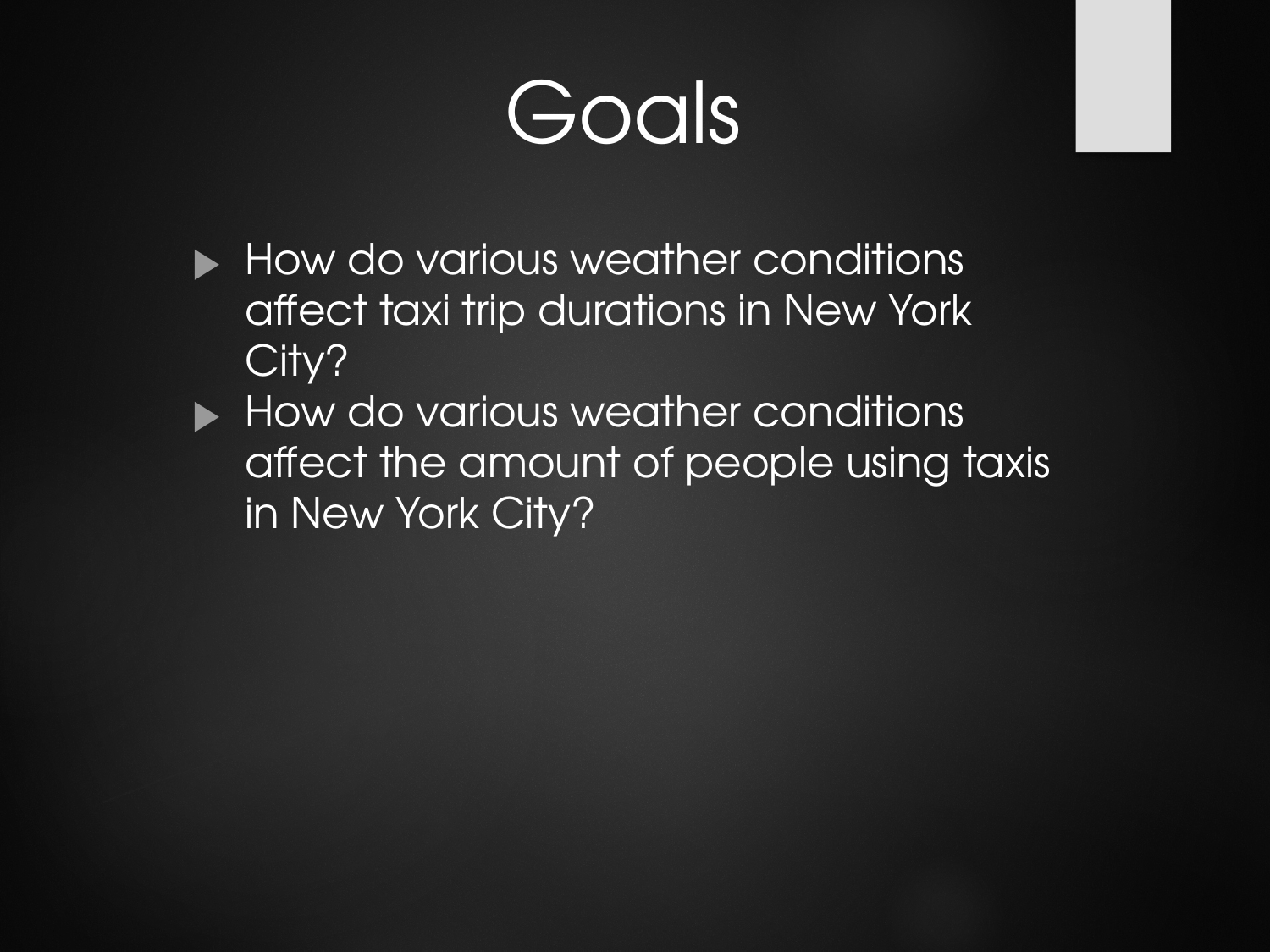

# Goals

How do various weather conditions affect taxi trip durations in New York City?
How do various weather conditions affect the amount of people using taxis in New York City?